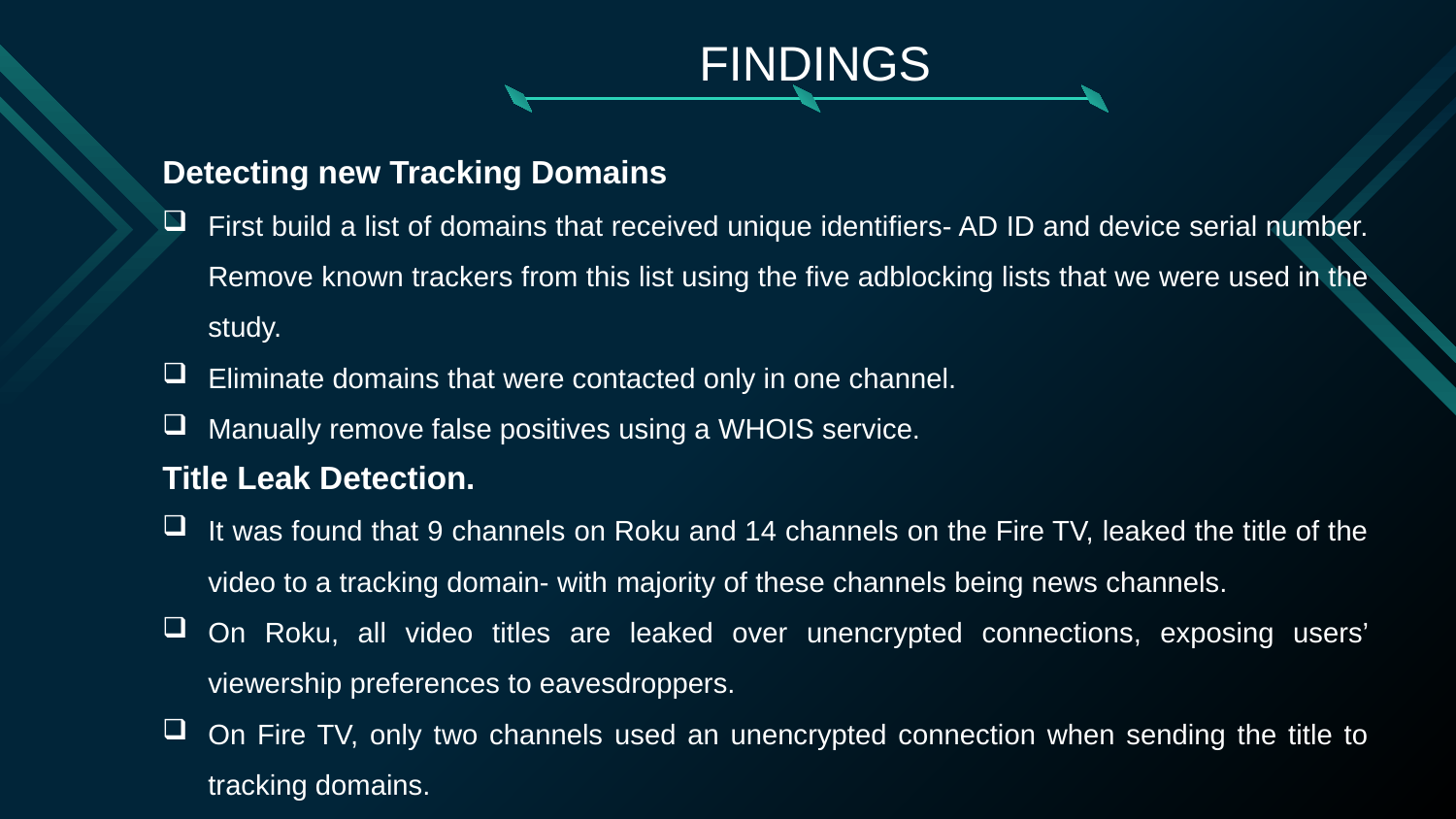

# FINDINGS

Detecting new Tracking Domains
First build a list of domains that received unique identifiers- AD ID and device serial number. Remove known trackers from this list using the five adblocking lists that we were used in the study.
Eliminate domains that were contacted only in one channel.
Manually remove false positives using a WHOIS service.
Title Leak Detection.
It was found that 9 channels on Roku and 14 channels on the Fire TV, leaked the title of the video to a tracking domain- with majority of these channels being news channels.
On Roku, all video titles are leaked over unencrypted connections, exposing users’ viewership preferences to eavesdroppers.
On Fire TV, only two channels used an unencrypted connection when sending the title to tracking domains.